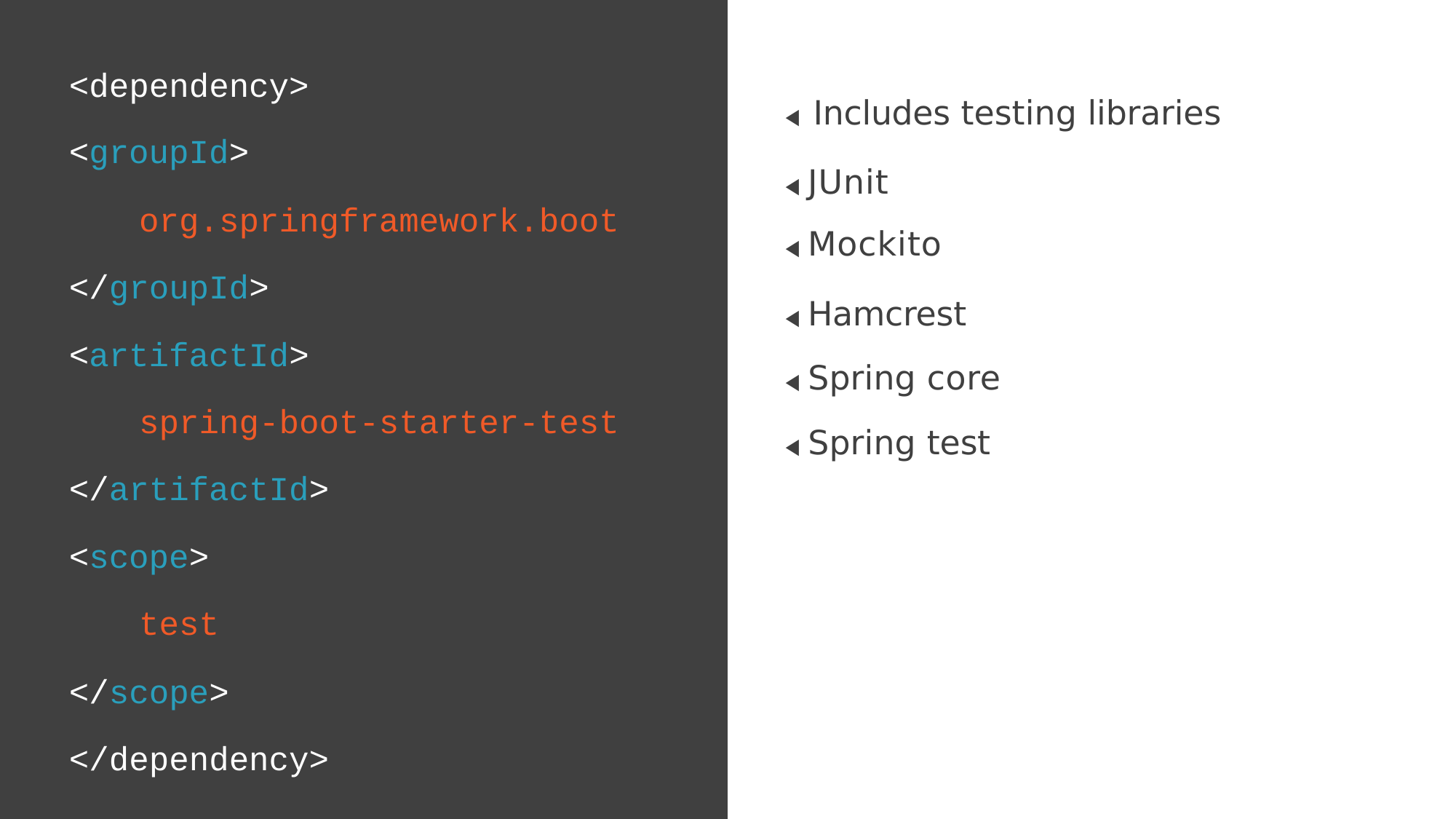

<dependency>
<groupId>
org.springframework.boot
</groupId>
<artifactId>
spring-boot-starter-test
</artifactId>
<scope>
test
</scope>
</dependency>
◀ Includes testing libraries
◀ JUnit
◀ Mockito
◀ Hamcrest
◀ Spring core
◀ Spring test
18